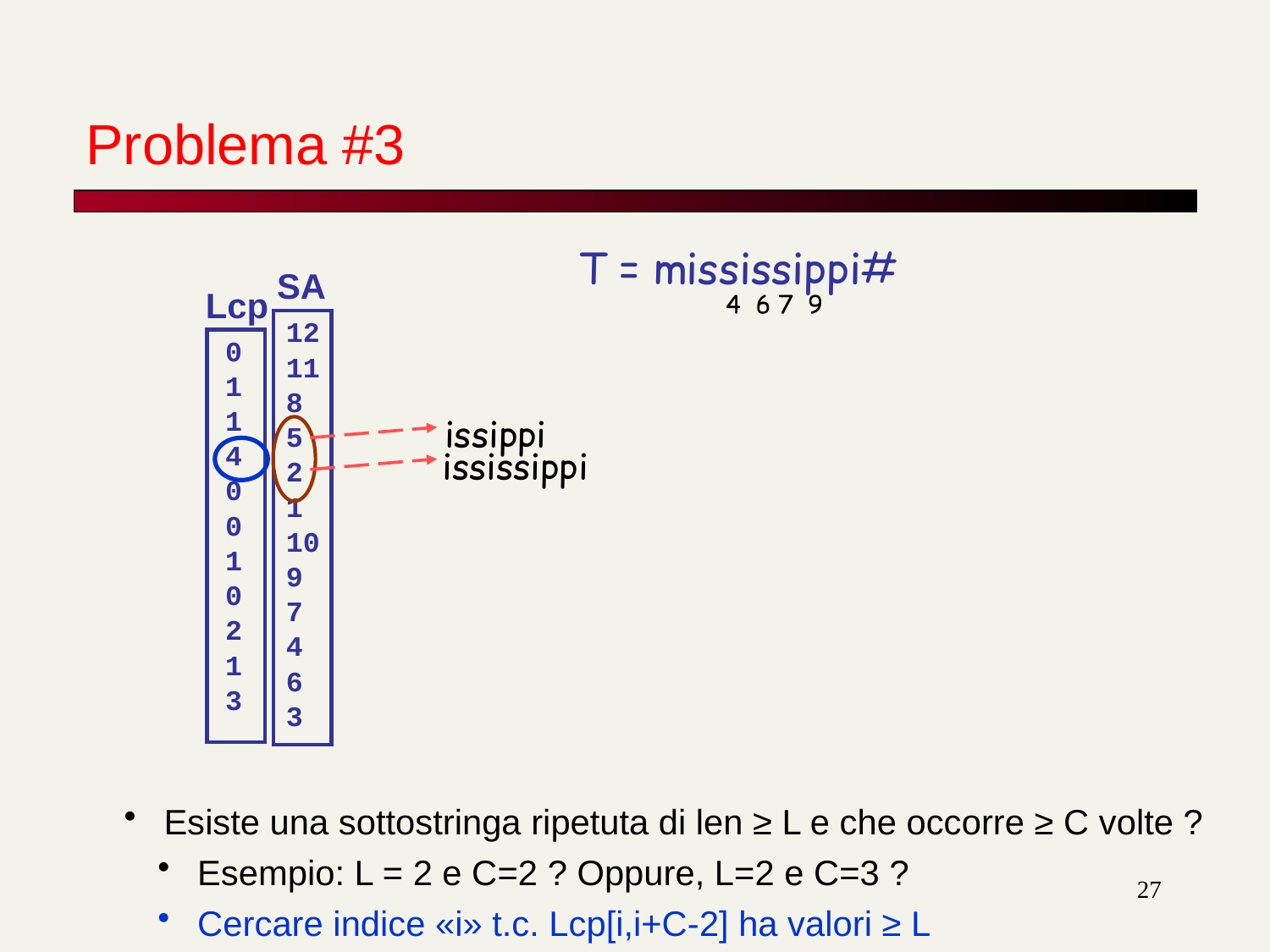

# Problema #3
T = mississippi#
                    4  6 7  9
SA

12
11
8
5
2
1
10
9
7
4
6
3
Lcp

0
1
1
4
0
0
1
0
2
1
3

issippi

ississippi

 Esiste una sottostringa ripetuta di len ≥ L e che occorre ≥ C volte ?
 Esempio: L = 2 e C=2 ? Oppure, L=2 e C=3 ?
 Cercare indice «i» t.c. Lcp[i,i+C-2] ha valori ≥ L
27